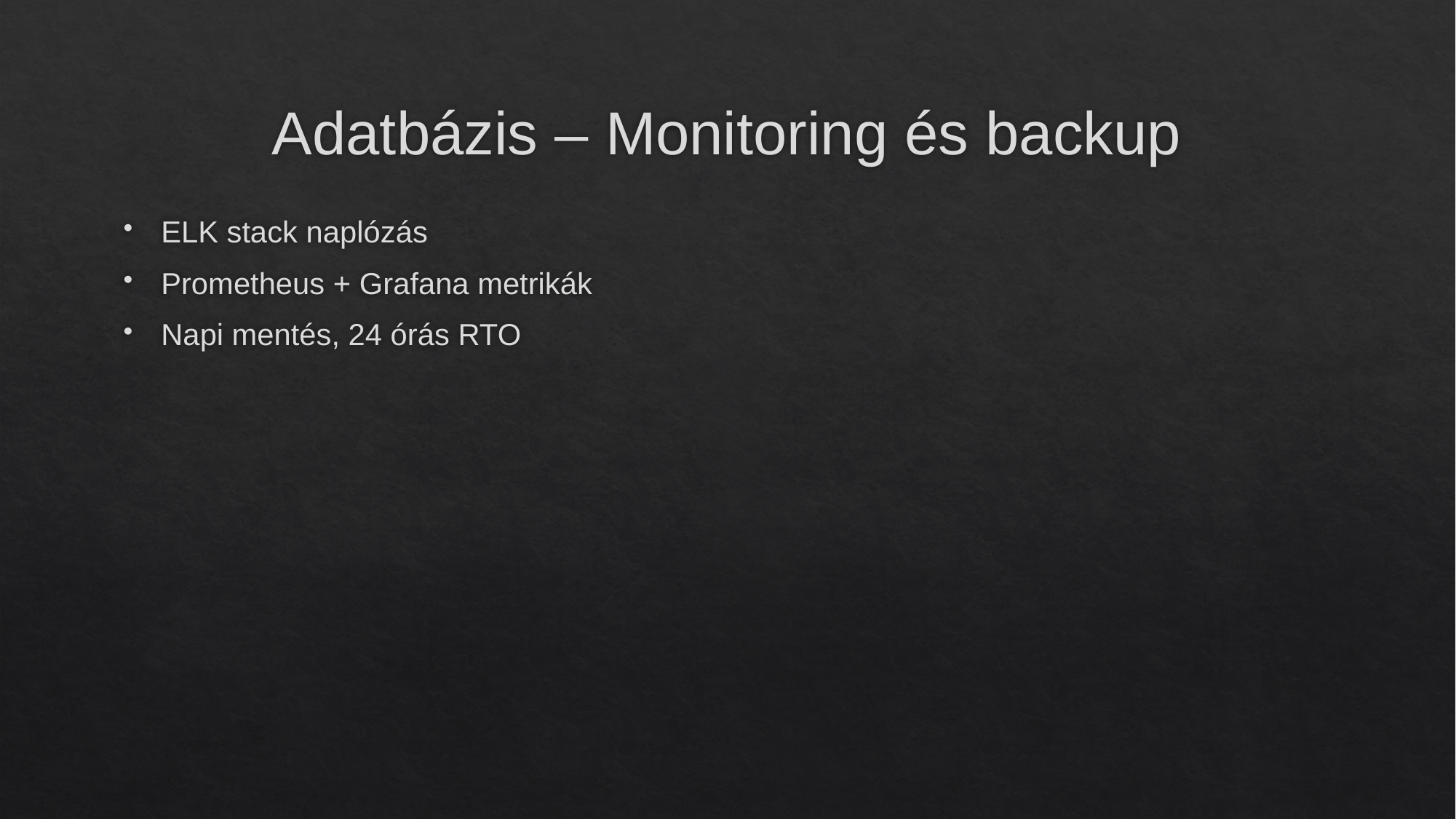

# Adatbázis – Monitoring és backup
ELK stack naplózás
Prometheus + Grafana metrikák
Napi mentés, 24 órás RTO